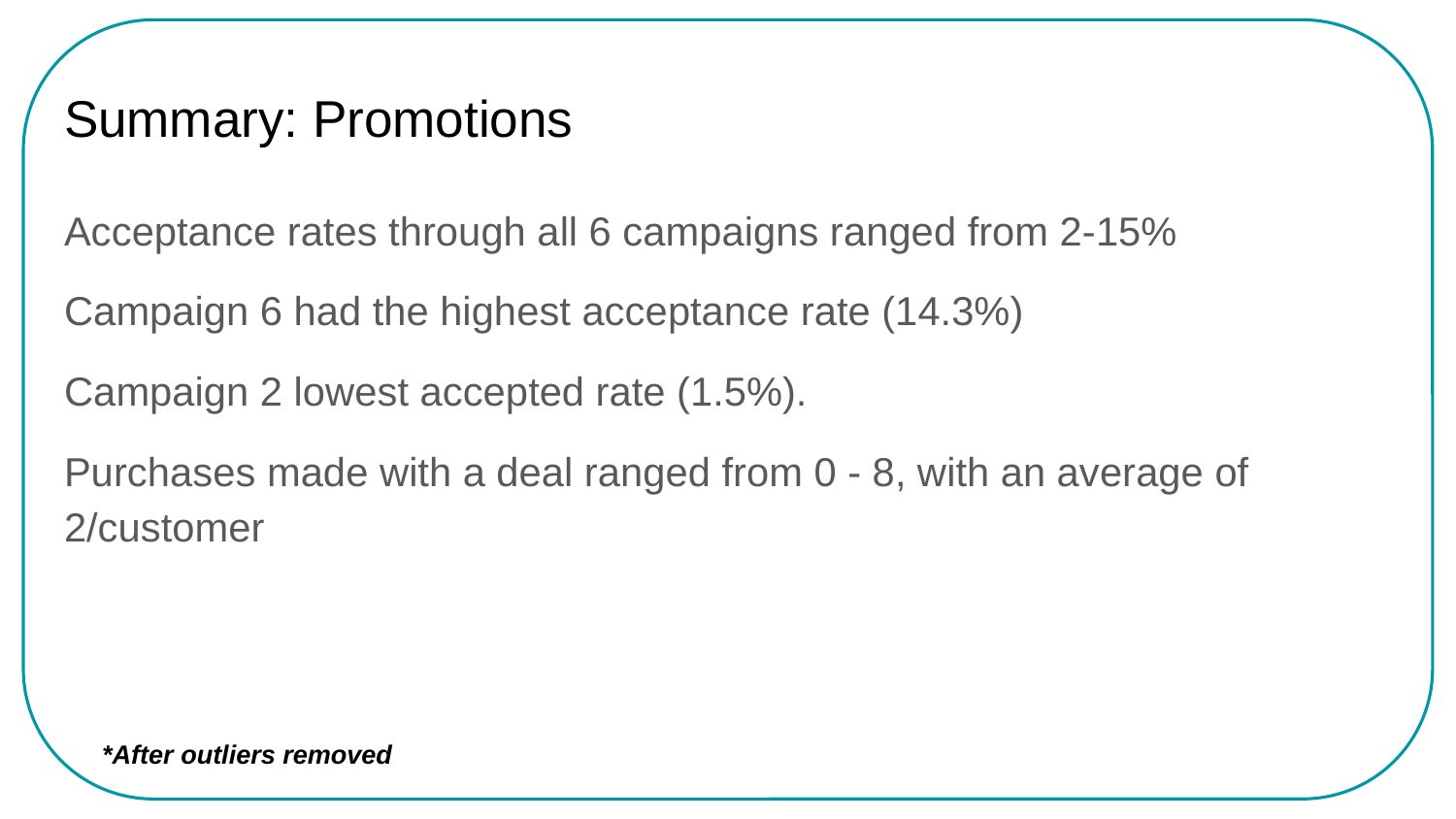

# Summary: Promotions
Acceptance rates through all 6 campaigns ranged from 2-15%
Campaign 6 had the highest acceptance rate (14.3%)
Campaign 2 lowest accepted rate (1.5%).
Purchases made with a deal ranged from 0 - 8, with an average of 2/customer
*After outliers removed